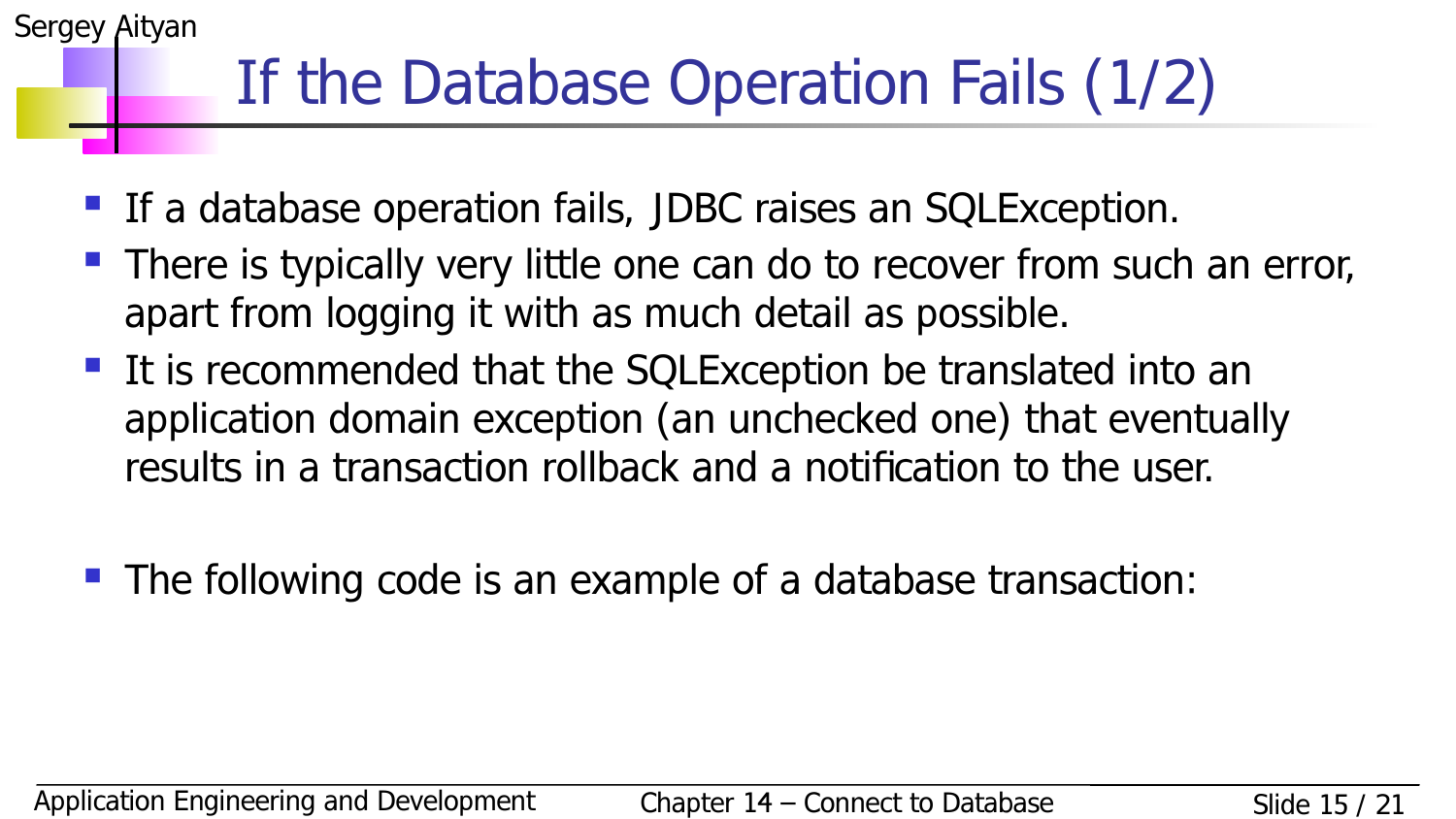

# If the Database Operation Fails (1/2)
If a database operation fails, JDBC raises an SQLException.
There is typically very little one can do to recover from such an error, apart from logging it with as much detail as possible.
It is recommended that the SQLException be translated into an application domain exception (an unchecked one) that eventually results in a transaction rollback and a notification to the user.

The following code is an example of a database transaction: